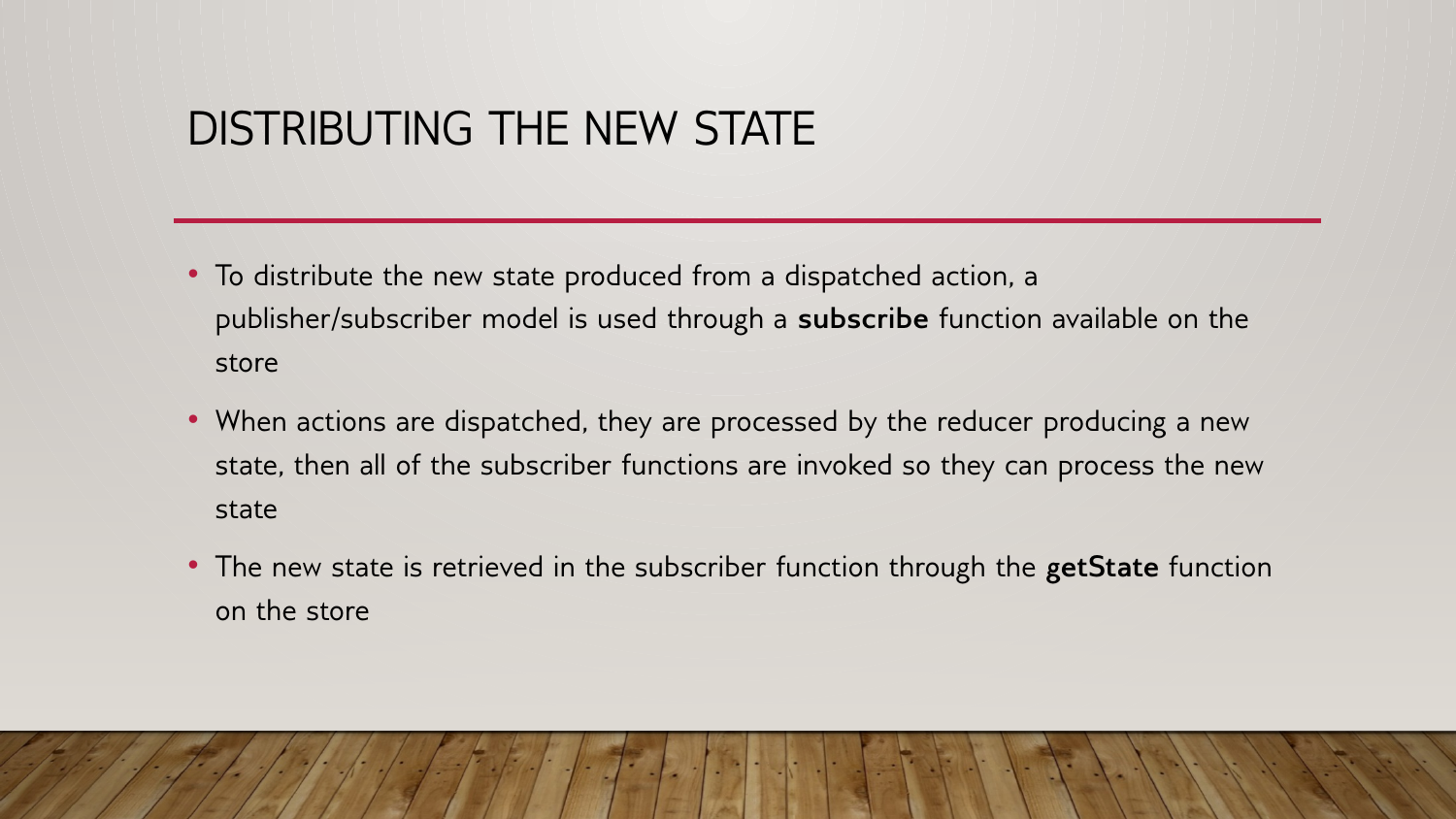

# distributing the new state
To distribute the new state produced from a dispatched action, a publisher/subscriber model is used through a subscribe function available on the store
When actions are dispatched, they are processed by the reducer producing a new state, then all of the subscriber functions are invoked so they can process the new state
The new state is retrieved in the subscriber function through the getState function on the store